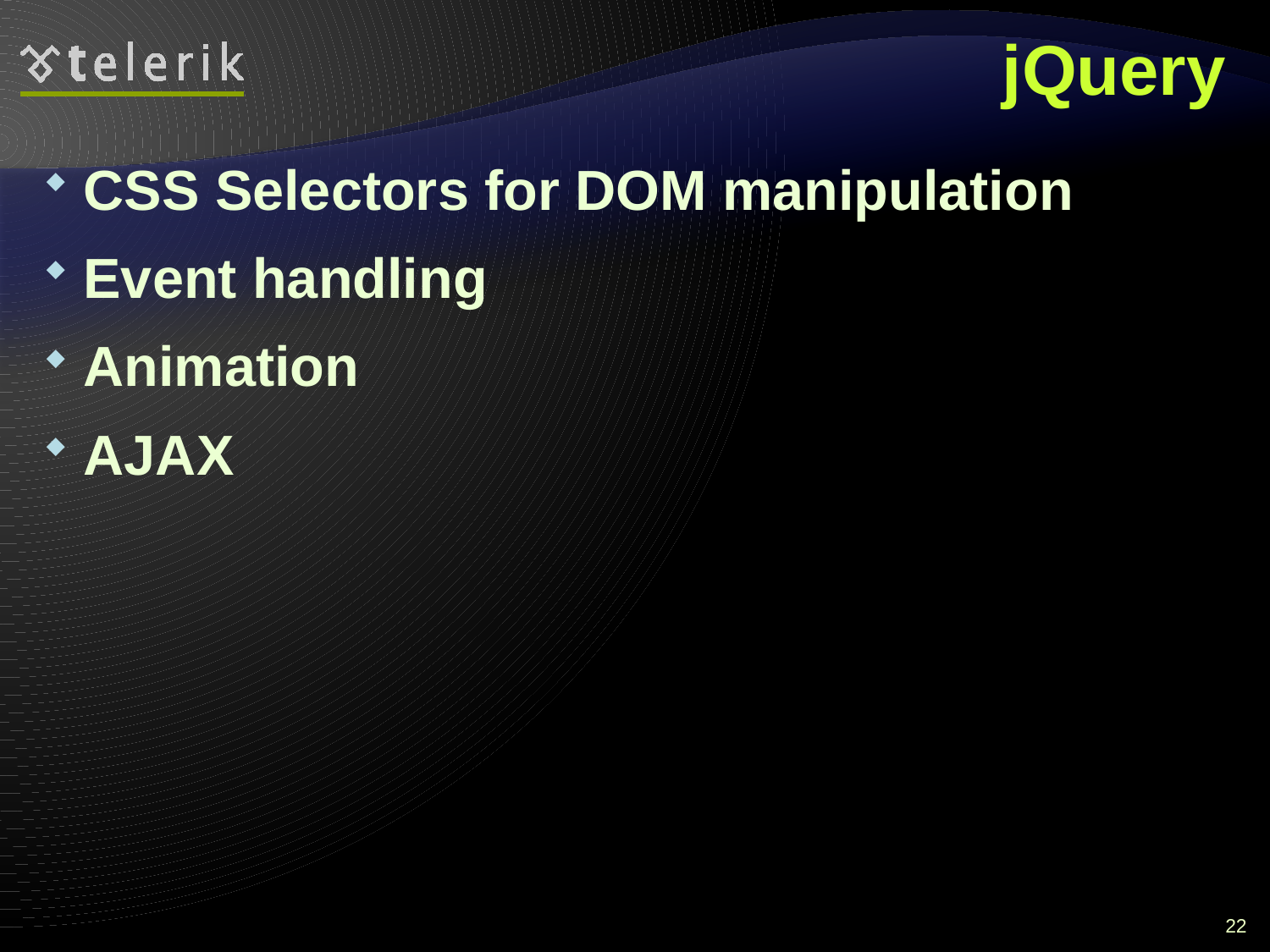

# jQuery
CSS Selectors for DOM manipulation
Event handling
Animation
AJAX
22